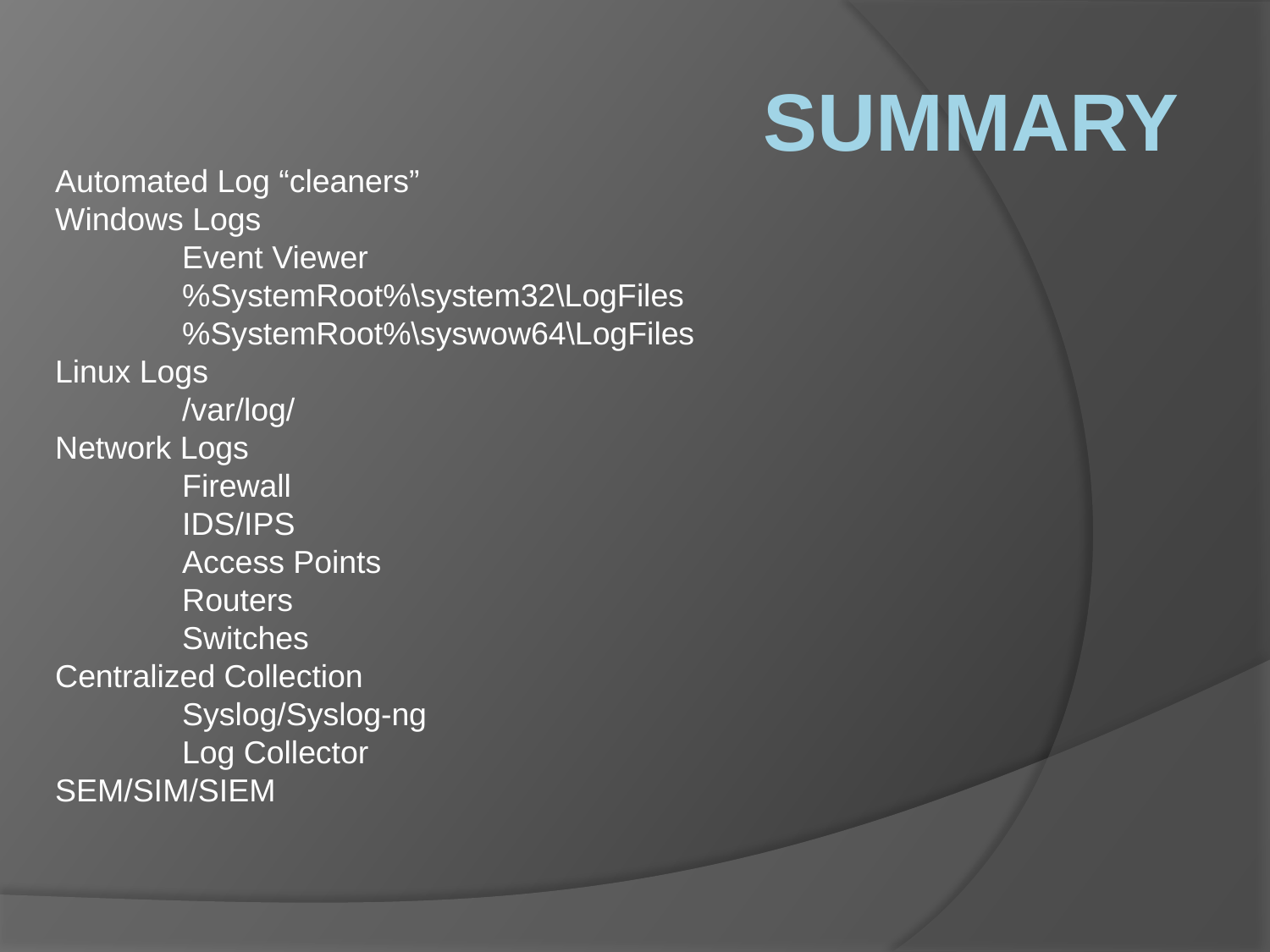

# Summary

Automated Log “cleaners”
Windows Logs
	Event Viewer
	%SystemRoot%\system32\LogFiles
	%SystemRoot%\syswow64\LogFiles
Linux Logs
	/var/log/
Network Logs
	Firewall
	IDS/IPS
	Access Points
	Routers
	Switches
Centralized Collection
	Syslog/Syslog-ng
	Log Collector
SEM/SIM/SIEM